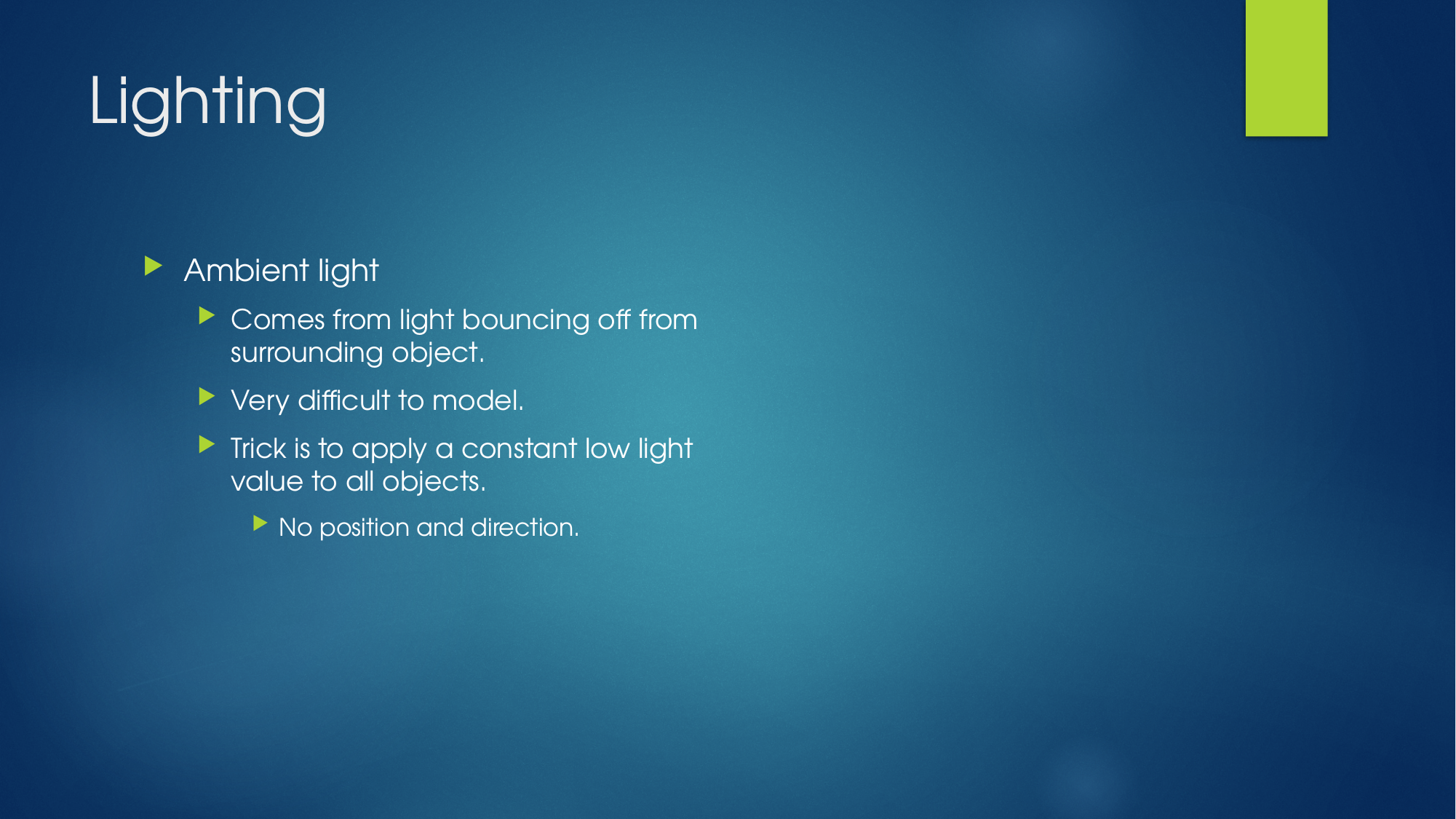

# Lighting
Ambient light
Comes from light bouncing off from surrounding object.
Very difficult to model.
Trick is to apply a constant low light value to all objects.
No position and direction.